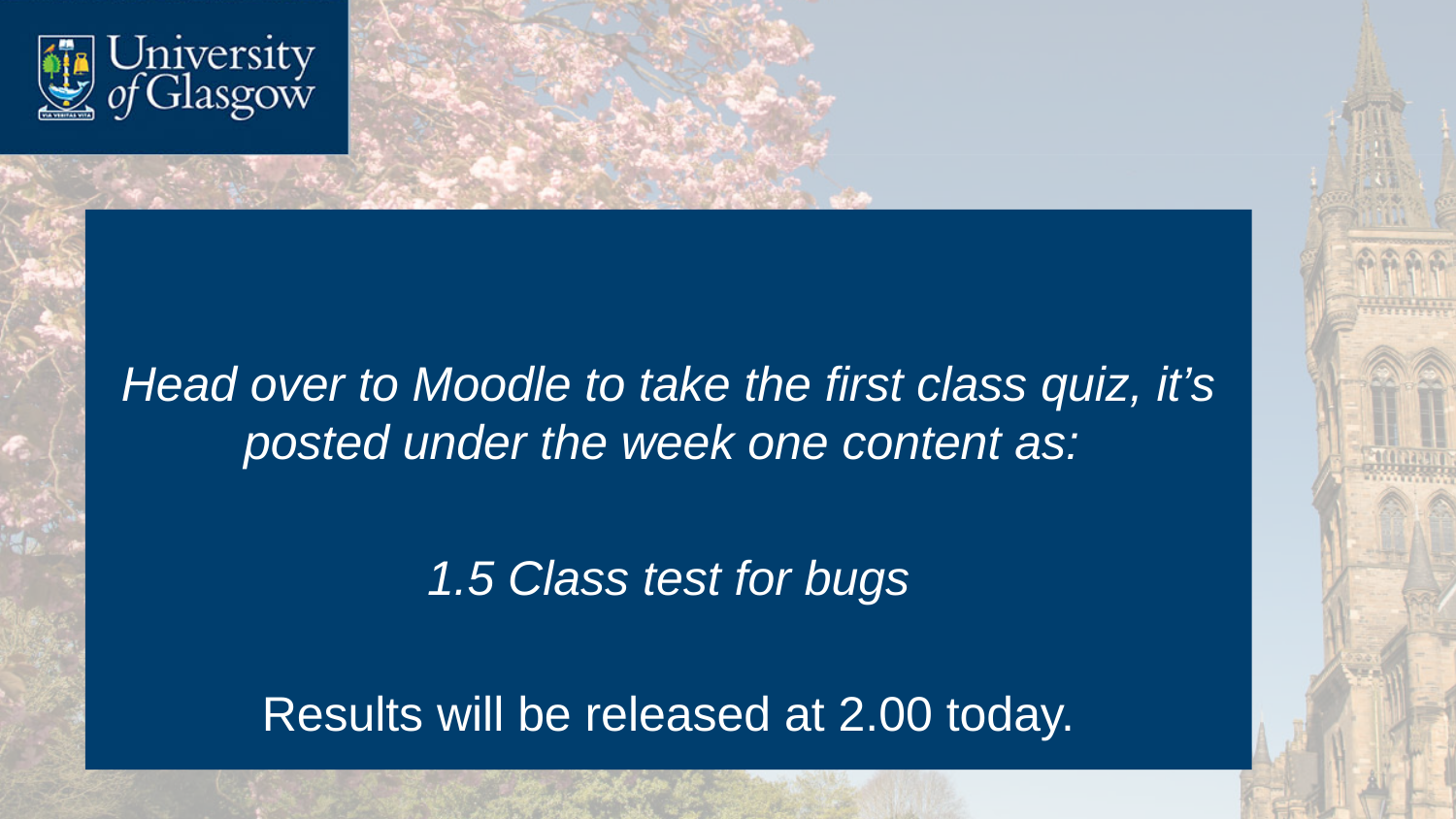

#

Head over to Moodle to take the first class quiz, it’s posted under the week one content as:

1.5 Class test for bugs

Results will be released at 2.00 today.